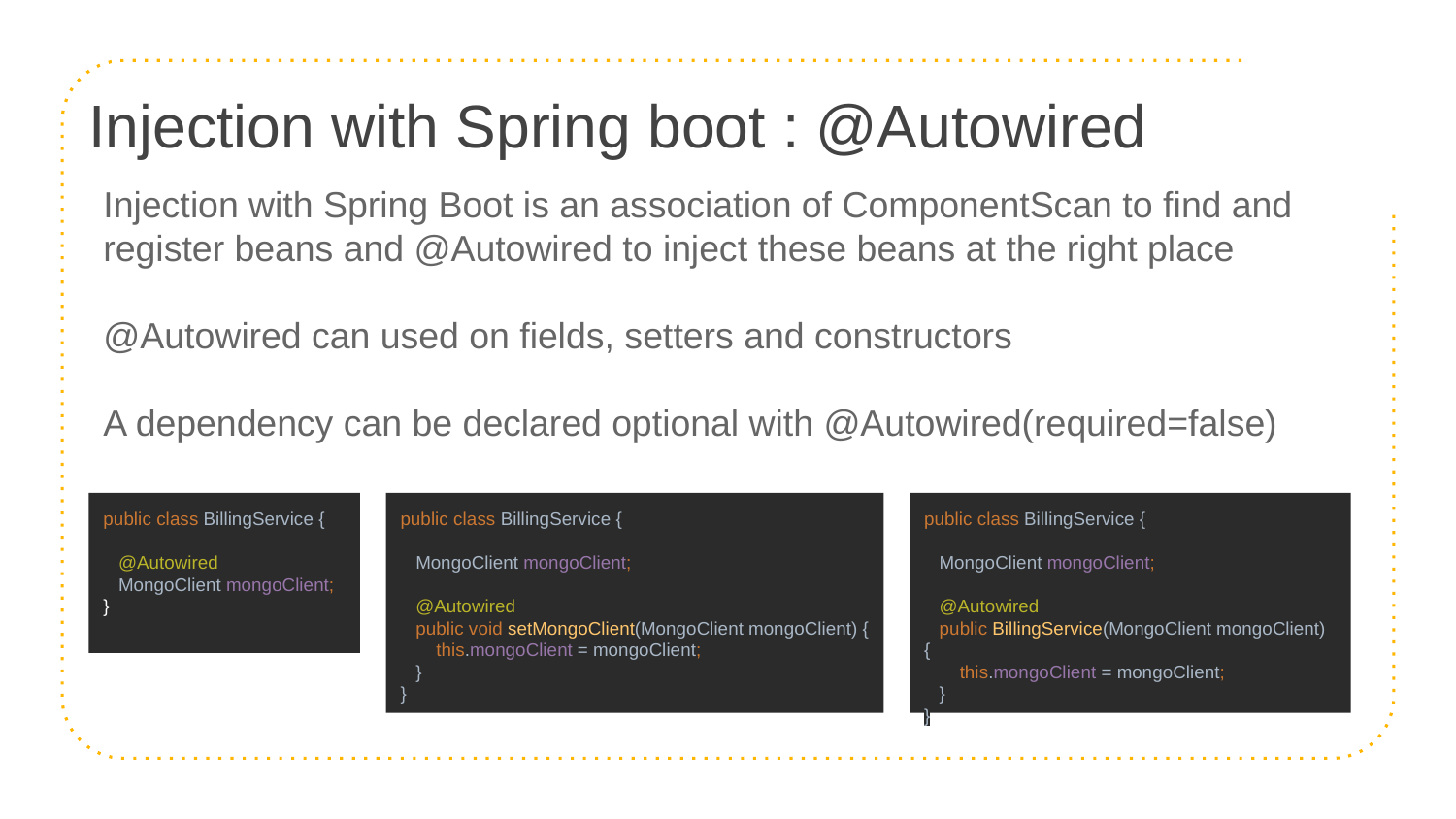

# Injection with Spring boot : @Autowired
Injection with Spring Boot is an association of ComponentScan to find and register beans and @Autowired to inject these beans at the right place
@Autowired can used on fields, setters and constructors
A dependency can be declared optional with @Autowired(required=false)
public class BillingService {

   @Autowired
   MongoClient mongoClient;
}
public class BillingService {

   MongoClient mongoClient;

   @Autowired
   public void setMongoClient(MongoClient mongoClient) {
       this.mongoClient = mongoClient;
   }
}
public class BillingService {

   MongoClient mongoClient;

   @Autowired
   public BillingService(MongoClient mongoClient) {
       this.mongoClient = mongoClient;
   }
}